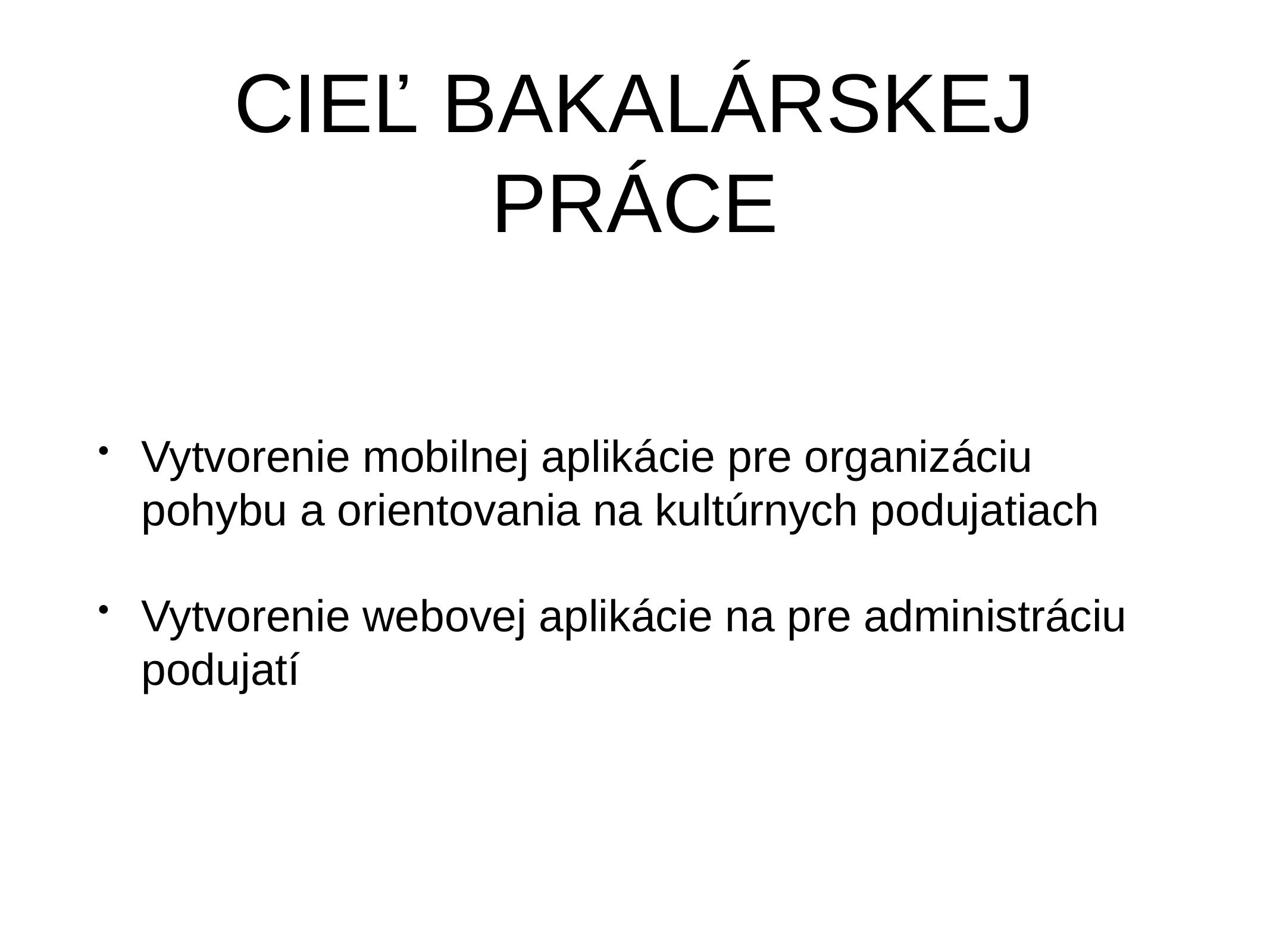

# CIEĽ BAKALÁRSKEJ PRÁCE
Vytvorenie mobilnej aplikácie pre organizáciu pohybu a orientovania na kultúrnych podujatiach
Vytvorenie webovej aplikácie na pre administráciu podujatí